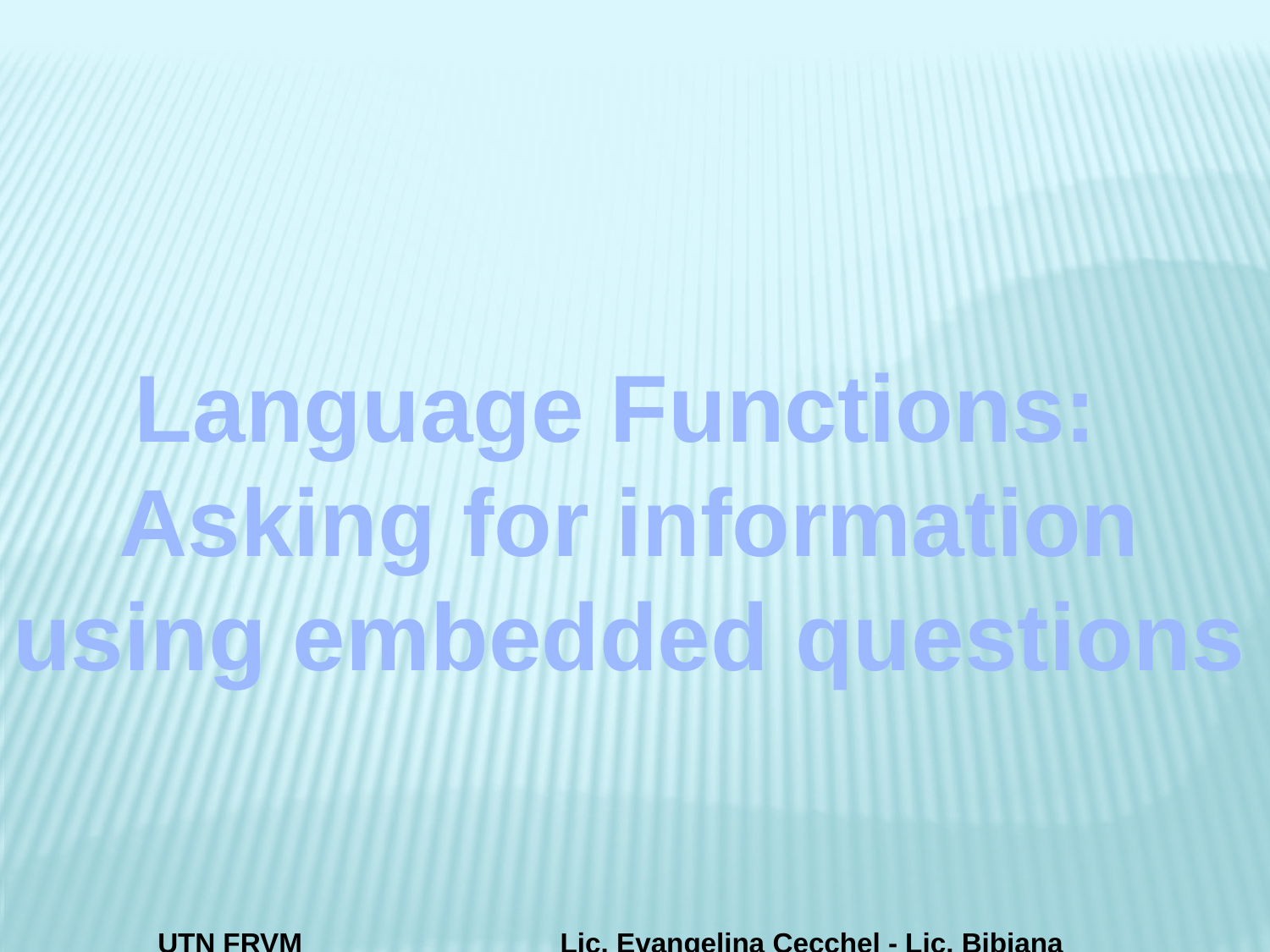

Language Functions:
Asking for information
using embedded questions

UTN FRVM                                 Lic. Evangelina Cecchel - Lic. Bibiana Fernandez